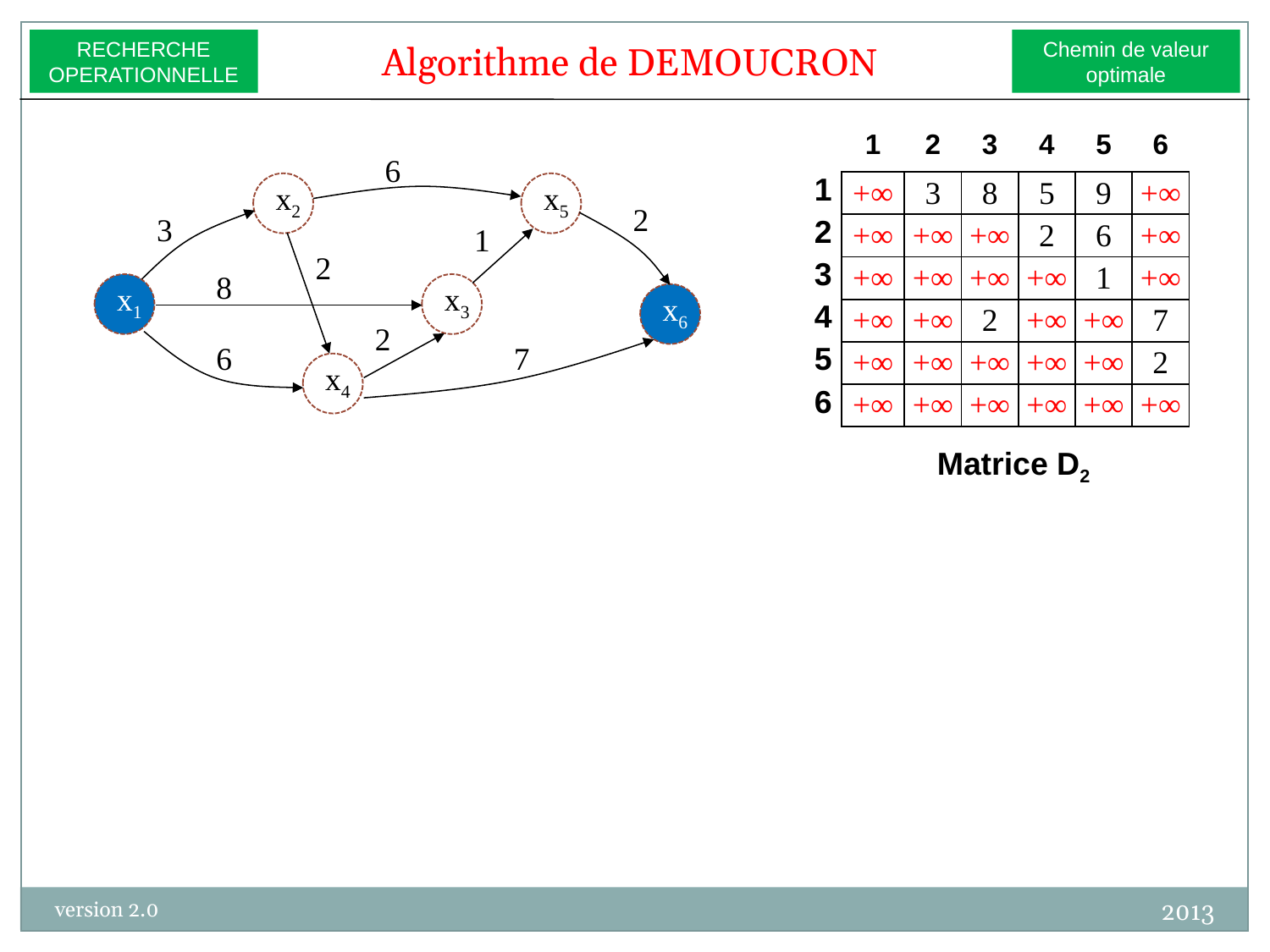

RECHERCHE
OPERATIONNELLE
Chemin de valeur
optimale
Algorithme de DEMOUCRON
|  | 1 | 2 | 3 | 4 | 5 | 6 |
| --- | --- | --- | --- | --- | --- | --- |
| 1 | +∞ | 3 | 8 | 5 | 9 | +∞ |
| 2 | +∞ | +∞ | +∞ | 2 | 6 | +∞ |
| 3 | +∞ | +∞ | +∞ | +∞ | 1 | +∞ |
| 4 | +∞ | +∞ | 2 | +∞ | +∞ | 7 |
| 5 | +∞ | +∞ | +∞ | +∞ | +∞ | 2 |
| 6 | +∞ | +∞ | +∞ | +∞ | +∞ | +∞ |
6
x2

x5

2
3

1

2
8
x1

x3

x6

2

6
7

x4

Matrice D2
2013
version 2.0